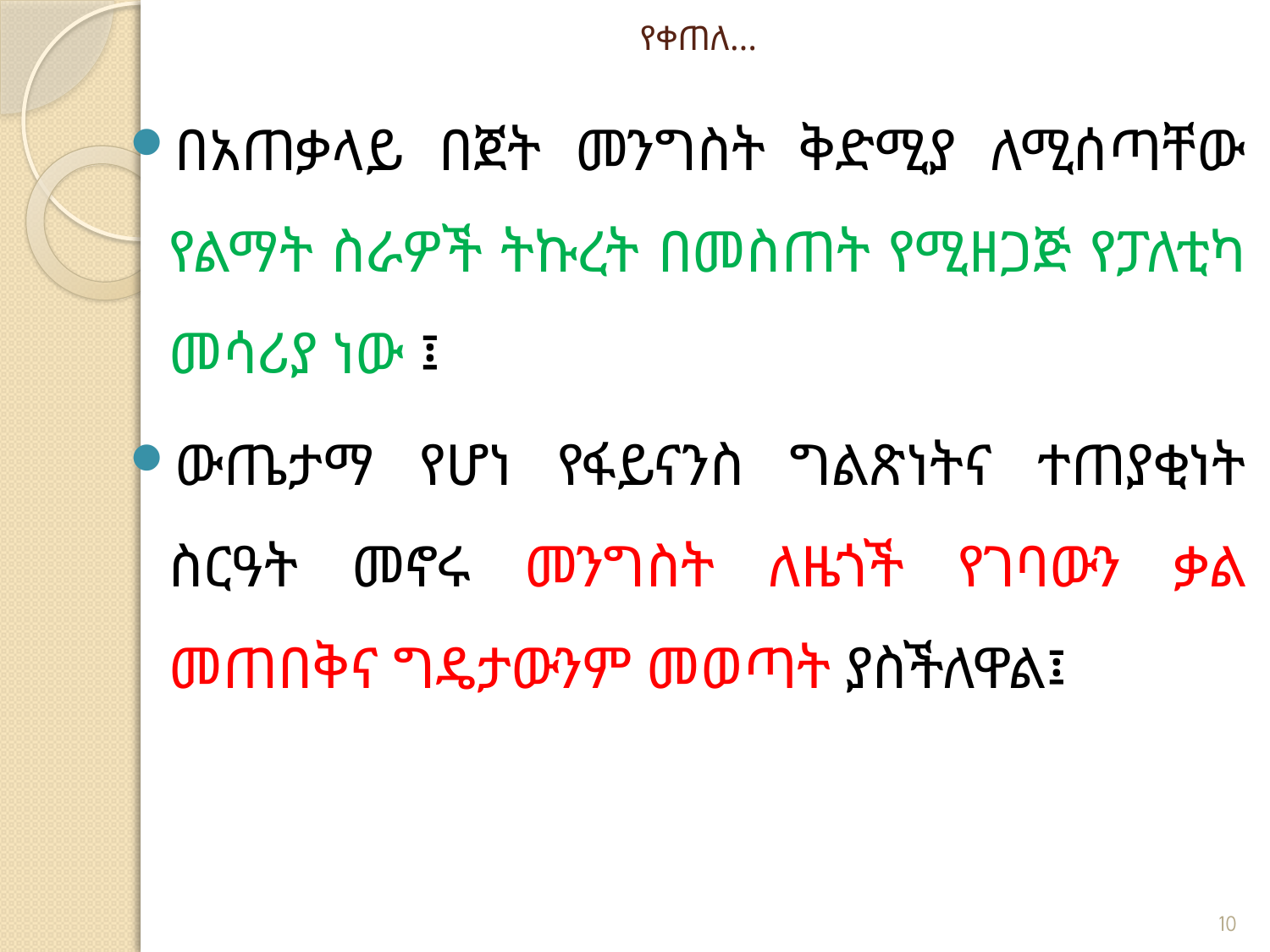

# የቀጠለ…
በአጠቃላይ በጀት መንግስት ቅድሚያ ለሚሰጣቸው የልማት ስራዎች ትኩረት በመስጠት የሚዘጋጅ የፓለቲካ መሳሪያ ነው ፤
ውጤታማ የሆነ የፋይናንስ ግልጽነትና ተጠያቂነት ስርዓት መኖሩ መንግስት ለዜጎች የገባውን ቃል መጠበቅና ግዴታውንም መወጣት ያስችለዋል፤

10